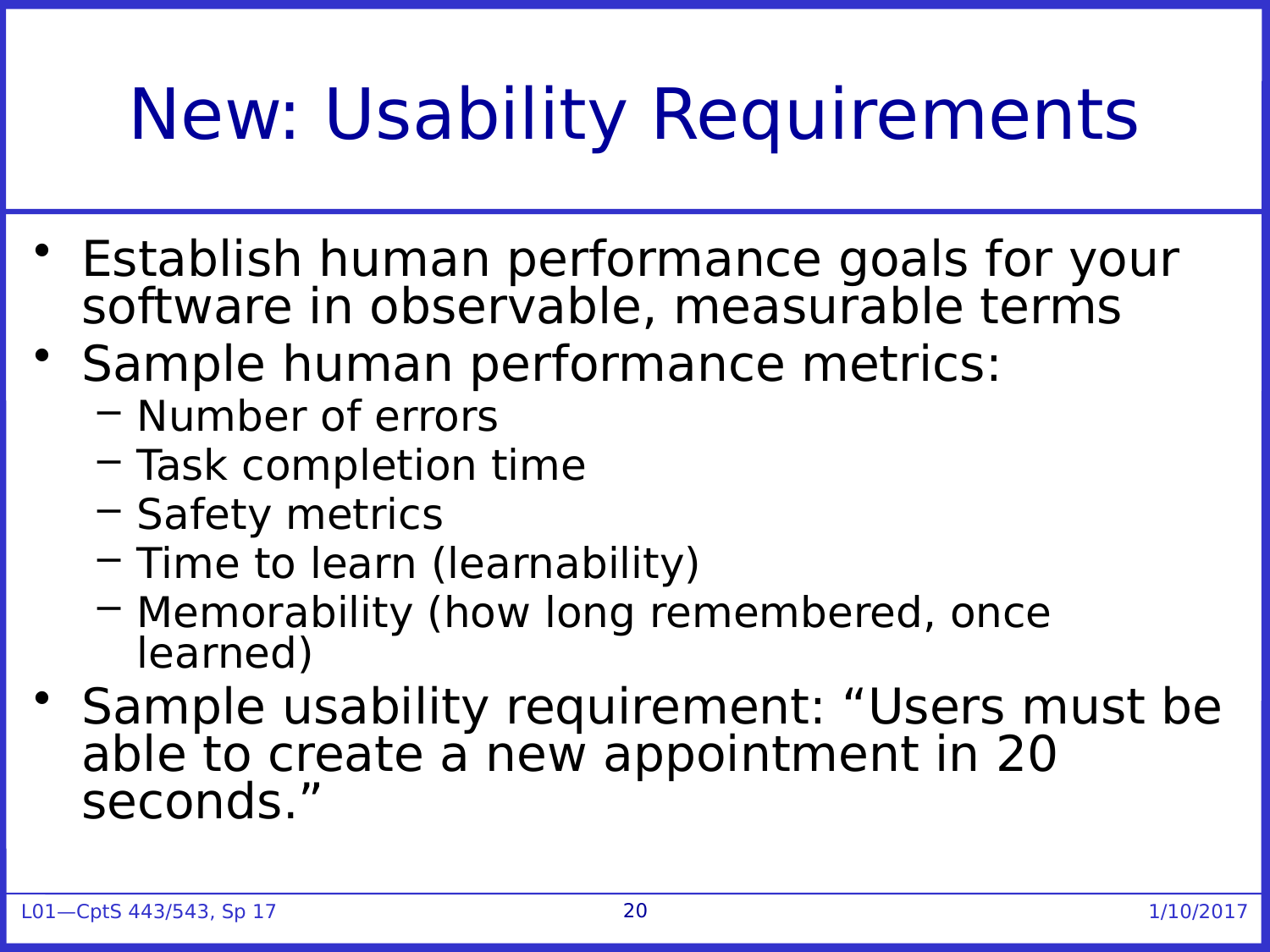

# New: Usability Requirements
Establish human performance goals for your software in observable, measurable terms
Sample human performance metrics:
Number of errors
Task completion time
Safety metrics
Time to learn (learnability)
Memorability (how long remembered, once learned)
Sample usability requirement: “Users must be able to create a new appointment in 20 seconds.”

20